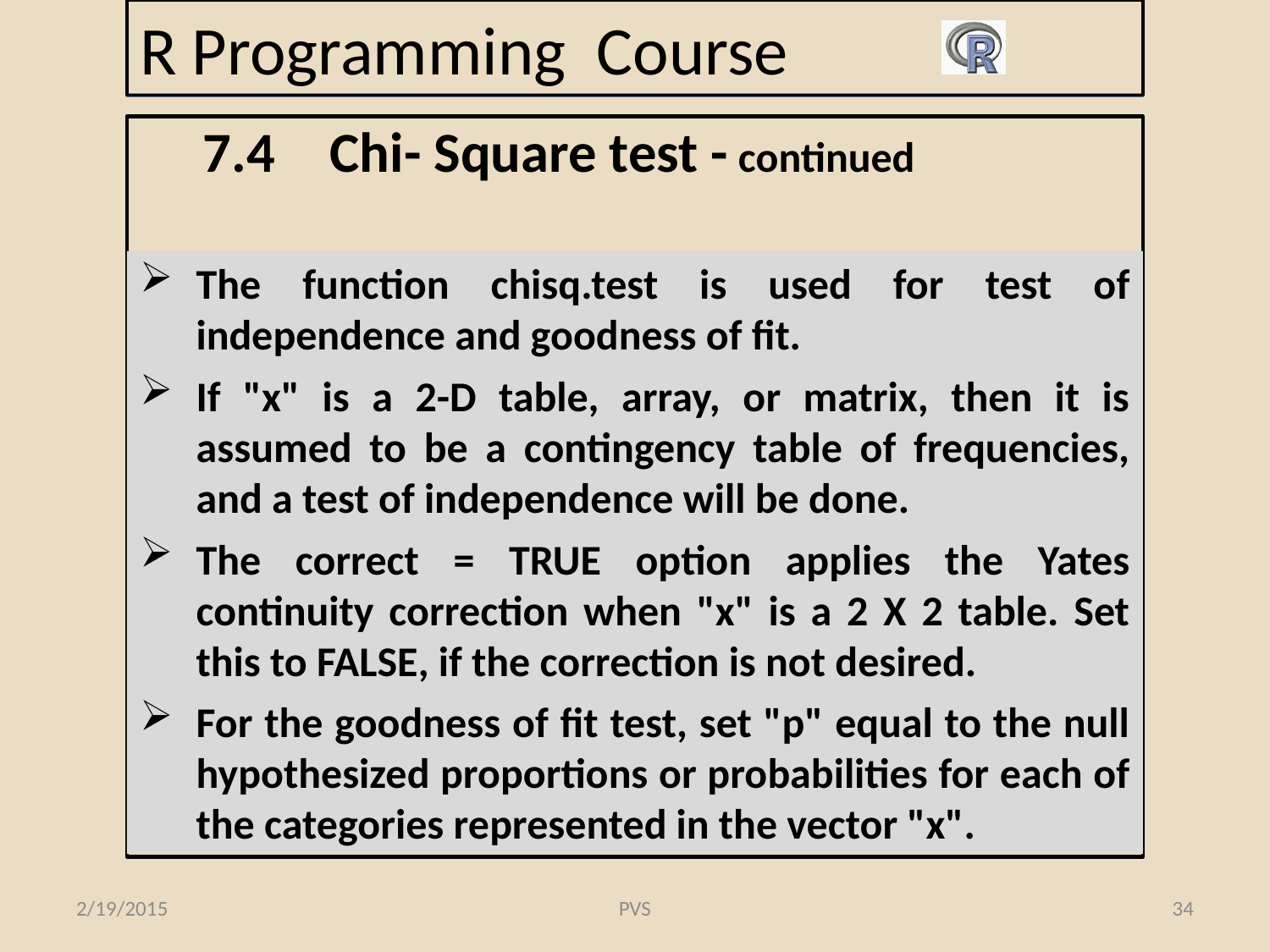

# R Programming  Course
7.4	Chi- Square test - continued

The function chisq.test is used for test of independence and goodness of fit.
If "x" is a 2-D table, array, or matrix, then it is assumed to be a contingency table of frequencies, and a test of independence will be done.
The correct = TRUE option applies the Yates continuity correction when "x" is a 2 X 2 table. Set this to FALSE, if the correction is not desired.
For the goodness of fit test, set "p" equal to the null hypothesized proportions or probabilities for each of the categories represented in the vector "x".
2/19/2015
PVS
34